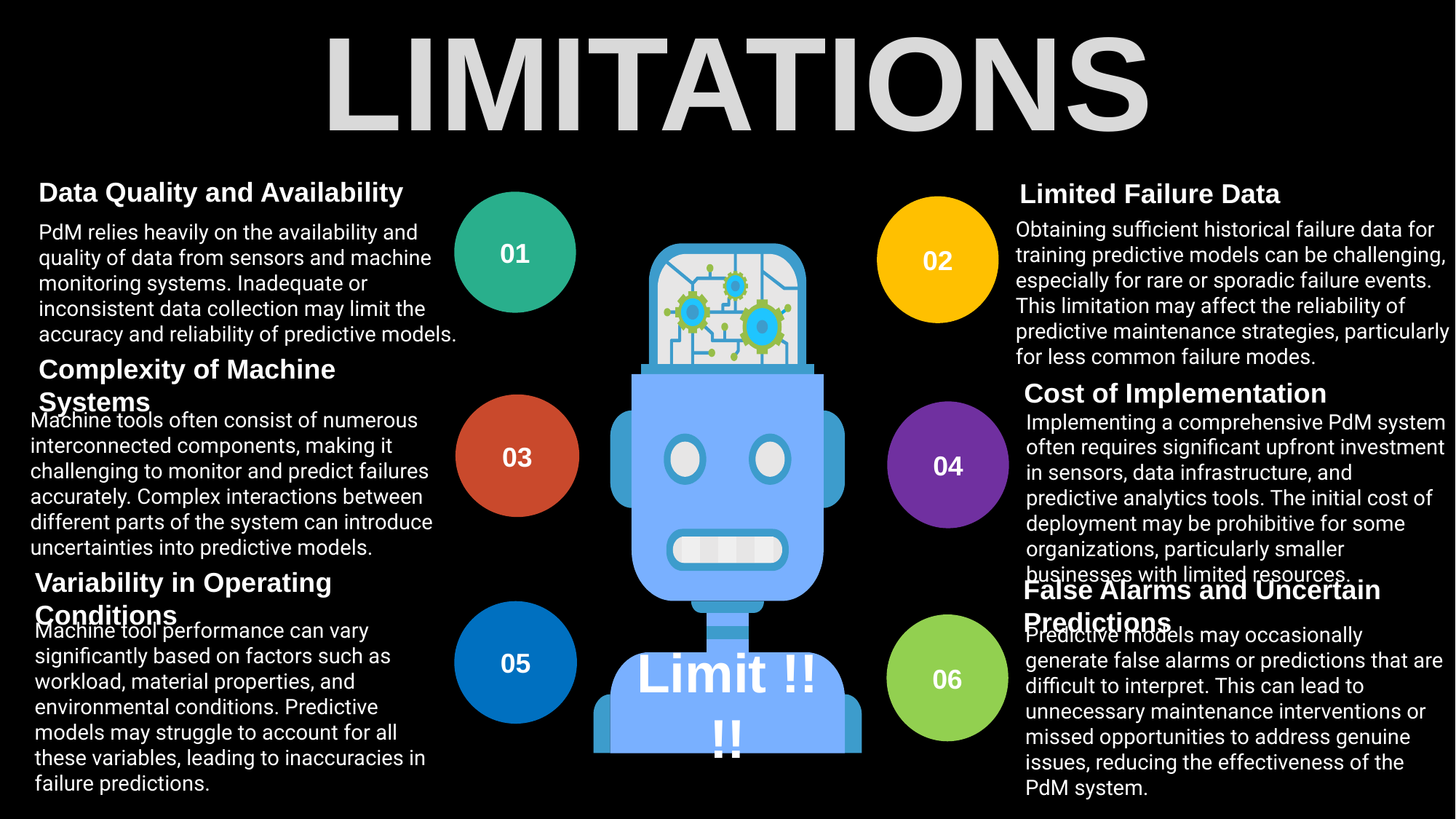

LIMITATIONS
Limited Failure Data
Obtaining sufficient historical failure data for training predictive models can be challenging, especially for rare or sporadic failure events. This limitation may affect the reliability of predictive maintenance strategies, particularly for less common failure modes.
02
Data Quality and Availability
PdM relies heavily on the availability and quality of data from sensors and machine monitoring systems. Inadequate or inconsistent data collection may limit the accuracy and reliability of predictive models.
01

Complexity of Machine Systems
Machine tools often consist of numerous interconnected components, making it challenging to monitor and predict failures accurately. Complex interactions between different parts of the system can introduce uncertainties into predictive models.
03
Cost of Implementation
Implementing a comprehensive PdM system often requires significant upfront investment in sensors, data infrastructure, and predictive analytics tools. The initial cost of deployment may be prohibitive for some organizations, particularly smaller businesses with limited resources.
04
Variability in Operating Conditions
Machine tool performance can vary significantly based on factors such as workload, material properties, and environmental conditions. Predictive models may struggle to account for all these variables, leading to inaccuracies in failure predictions.
05
False Alarms and Uncertain Predictions
Predictive models may occasionally generate false alarms or predictions that are difficult to interpret. This can lead to unnecessary maintenance interventions or missed opportunities to address genuine issues, reducing the effectiveness of the PdM system.
06
Limit !!!!